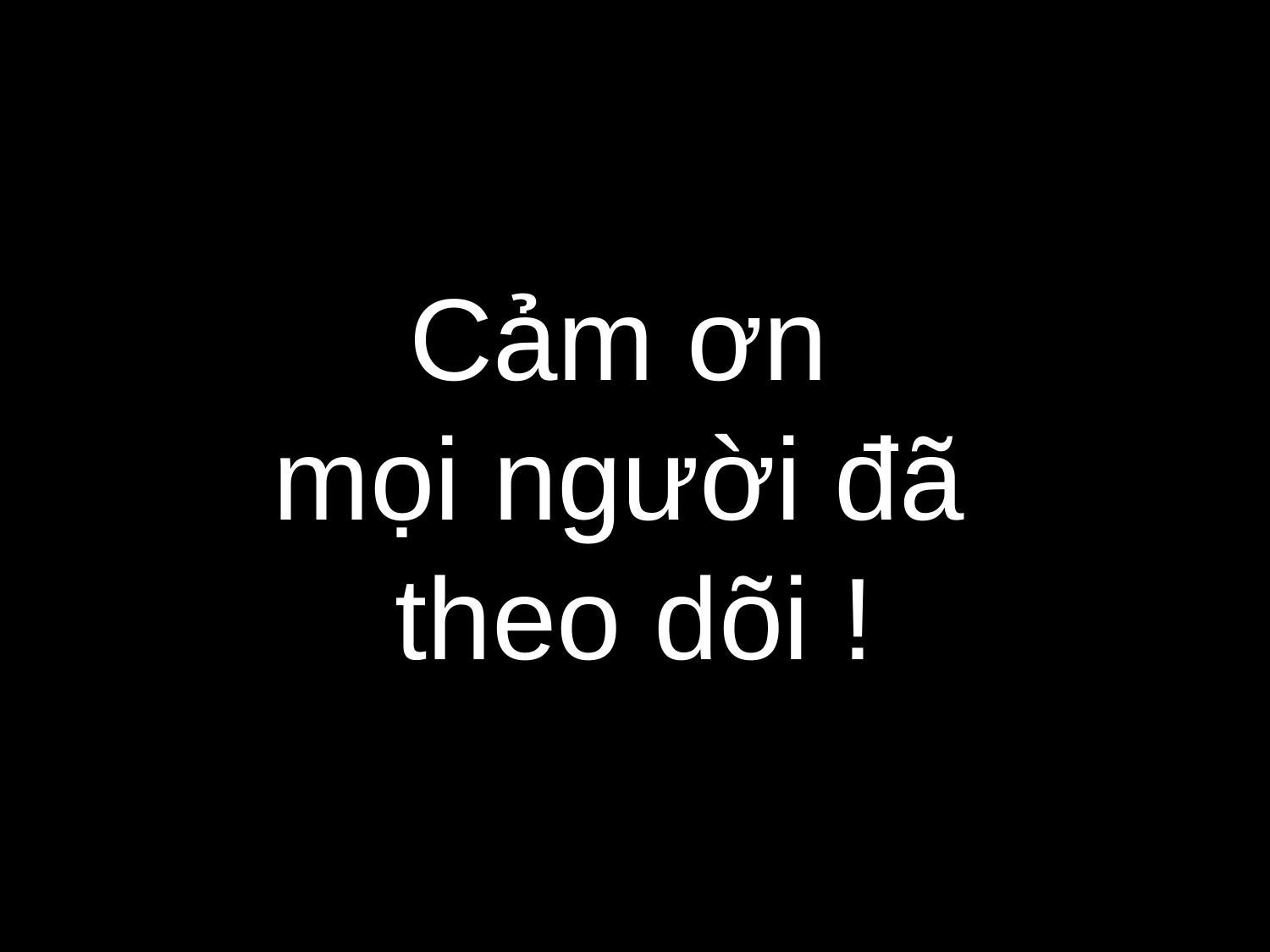

Cảm ơn
mọi người đã
theo dõi !